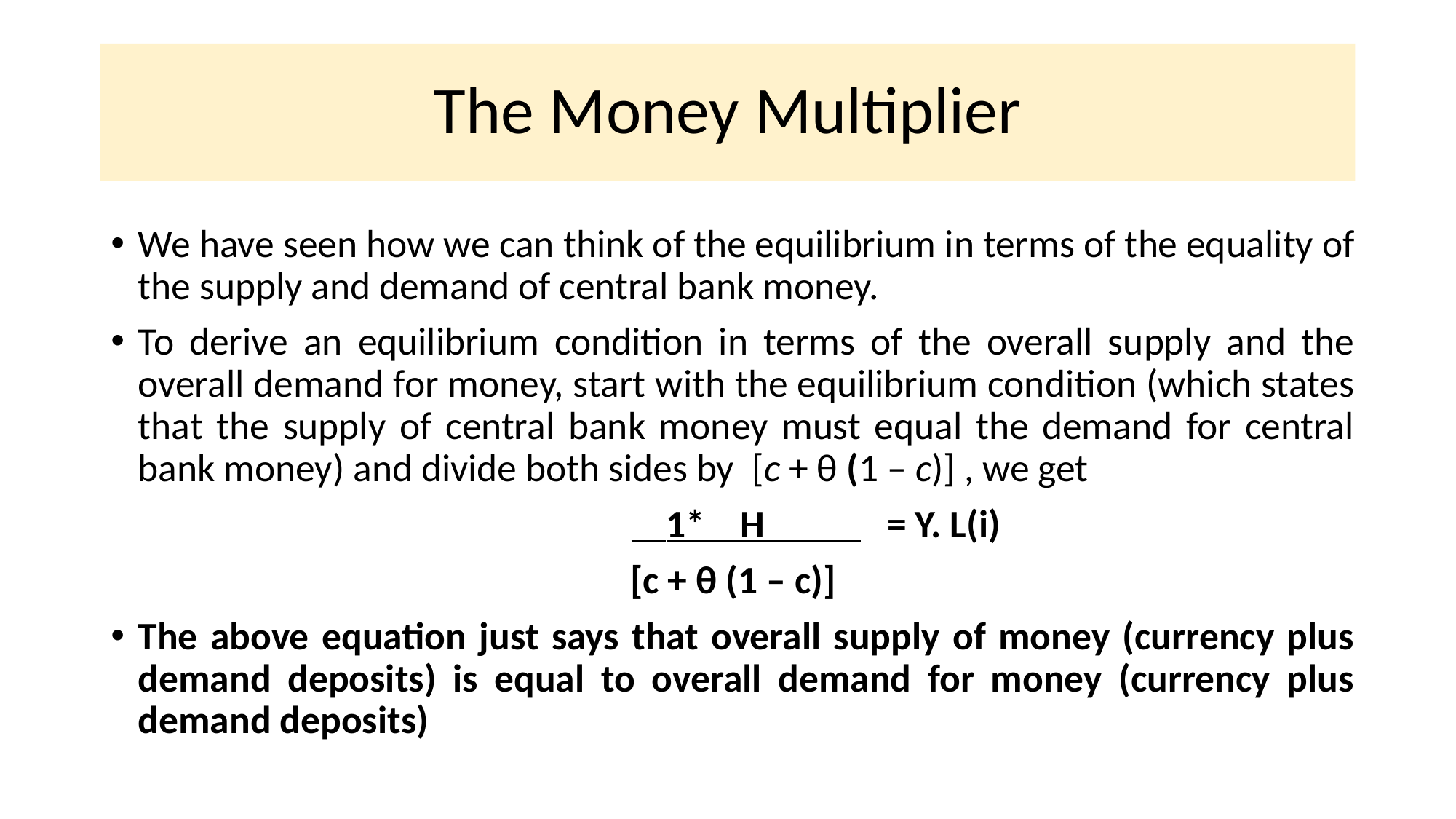

# The Money Multiplier
We have seen how we can think of the equilibrium in terms of the equality of the supply and demand of central bank money.
To derive an equilibrium condition in terms of the overall supply and the overall demand for money, start with the equilibrium condition (which states that the supply of central bank money must equal the demand for central bank money) and divide both sides by  [c + θ (1 – c)] , we get
                       1*    H              = Y. L(i)
[c + θ (1 – c)]
The above equation just says that overall supply of money (currency plus demand deposits) is equal to overall demand for money (currency plus demand deposits)